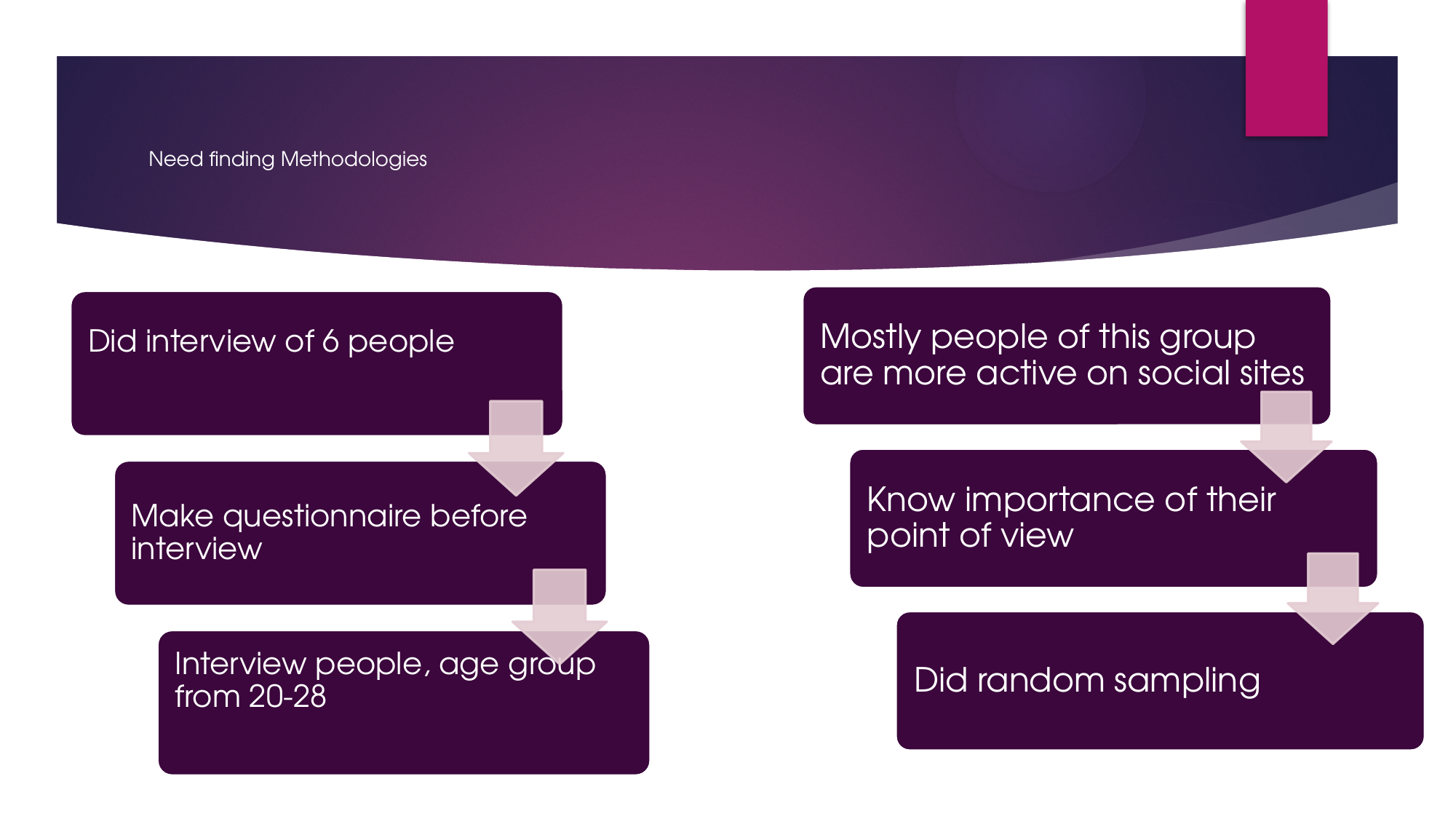

# Need finding Methodologies
Mostly people of this group are more active on social sites
Know importance of their point of view
Did random sampling

Did interview of 6 people

Make questionnaire before interview
Interview people, age group from 20-28